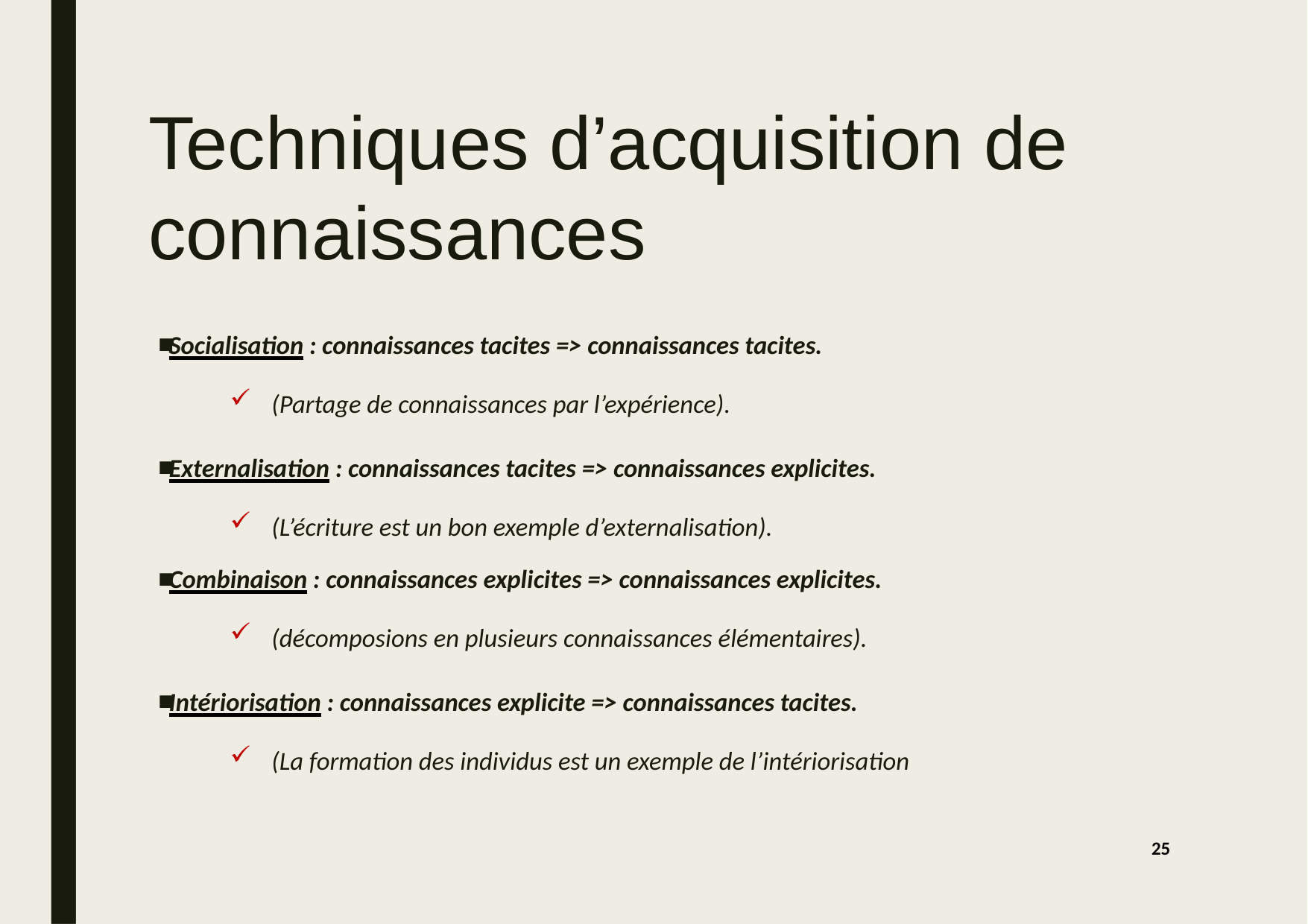

# Techniques d’acquisition de connaissances
Socialisation : connaissances tacites => connaissances tacites.
(Partage de connaissances par l’expérience).
Externalisation : connaissances tacites => connaissances explicites.
(L’écriture est un bon exemple d’externalisation).
Combinaison : connaissances explicites => connaissances explicites.
(décomposions en plusieurs connaissances élémentaires).
Intériorisation : connaissances explicite => connaissances tacites.
(La formation des individus est un exemple de l’intériorisation
25